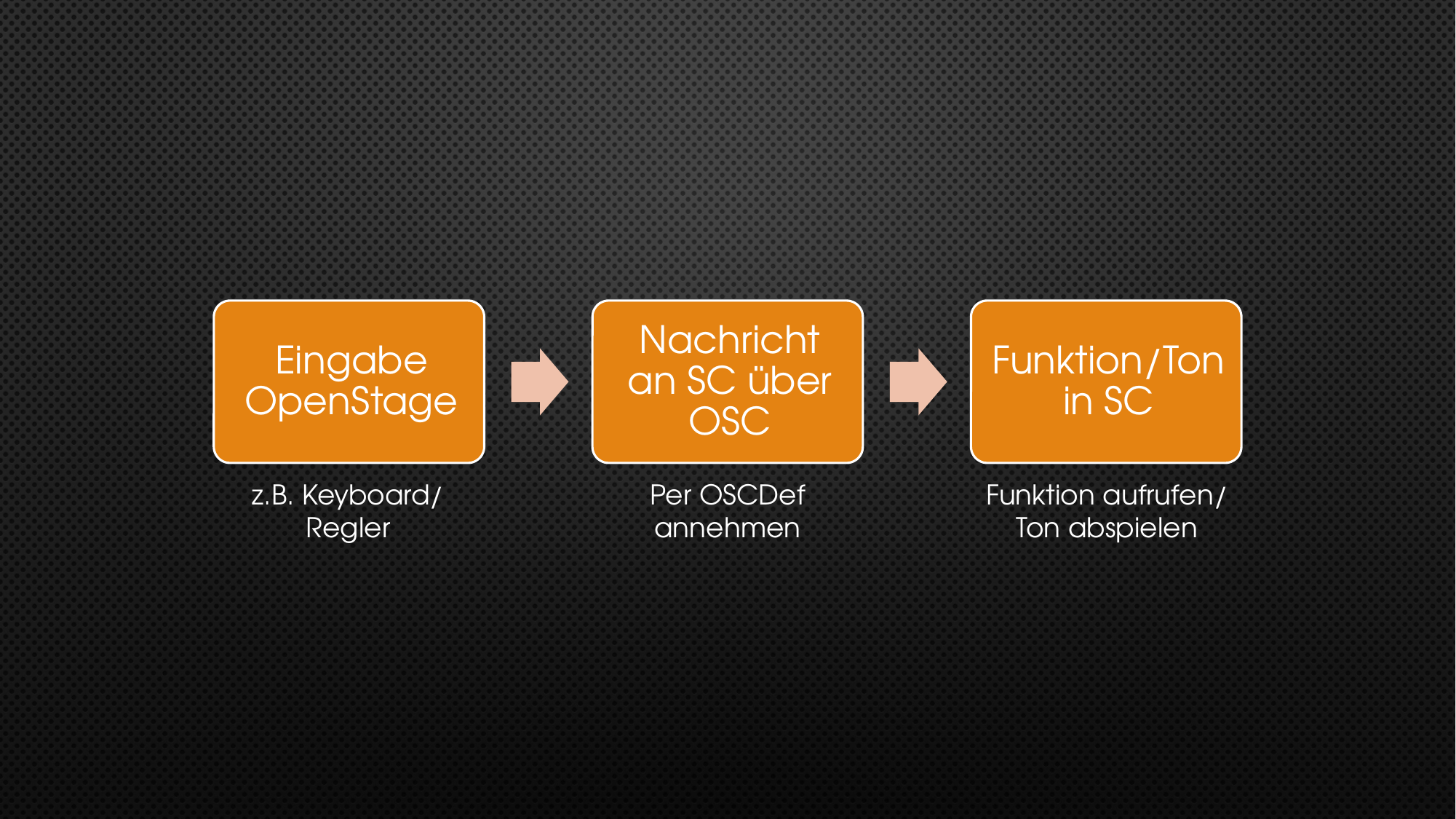

Eingabe OpenStage

Nachricht an SC über OSC

Funktion/Ton in SC
z.B. Keyboard/
Regler
Per OSCDef annehmen
Funktion aufrufen/
Ton abspielen